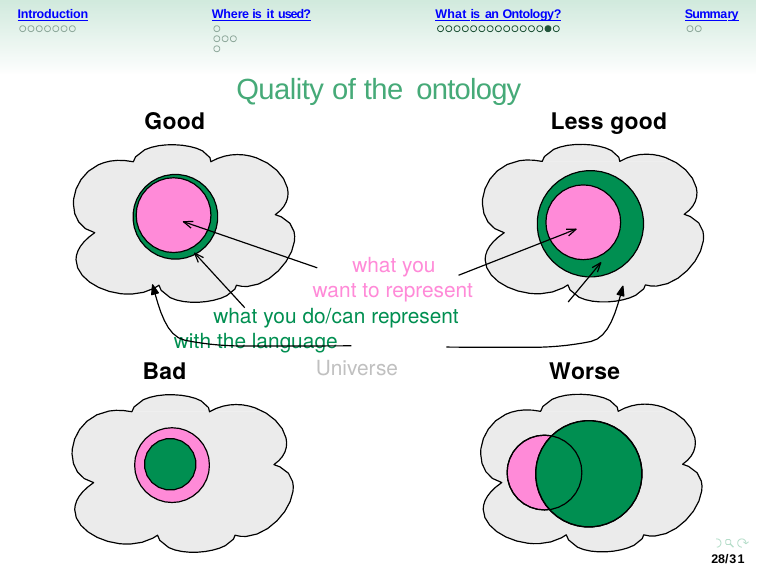

Where is  it used?
Introduction
What is  an Ontology?
Summary

Quality of the ontology

Good
Less good

what you  want to represent
what you do/can represent with the language
Universe

Bad
Worse

28/31